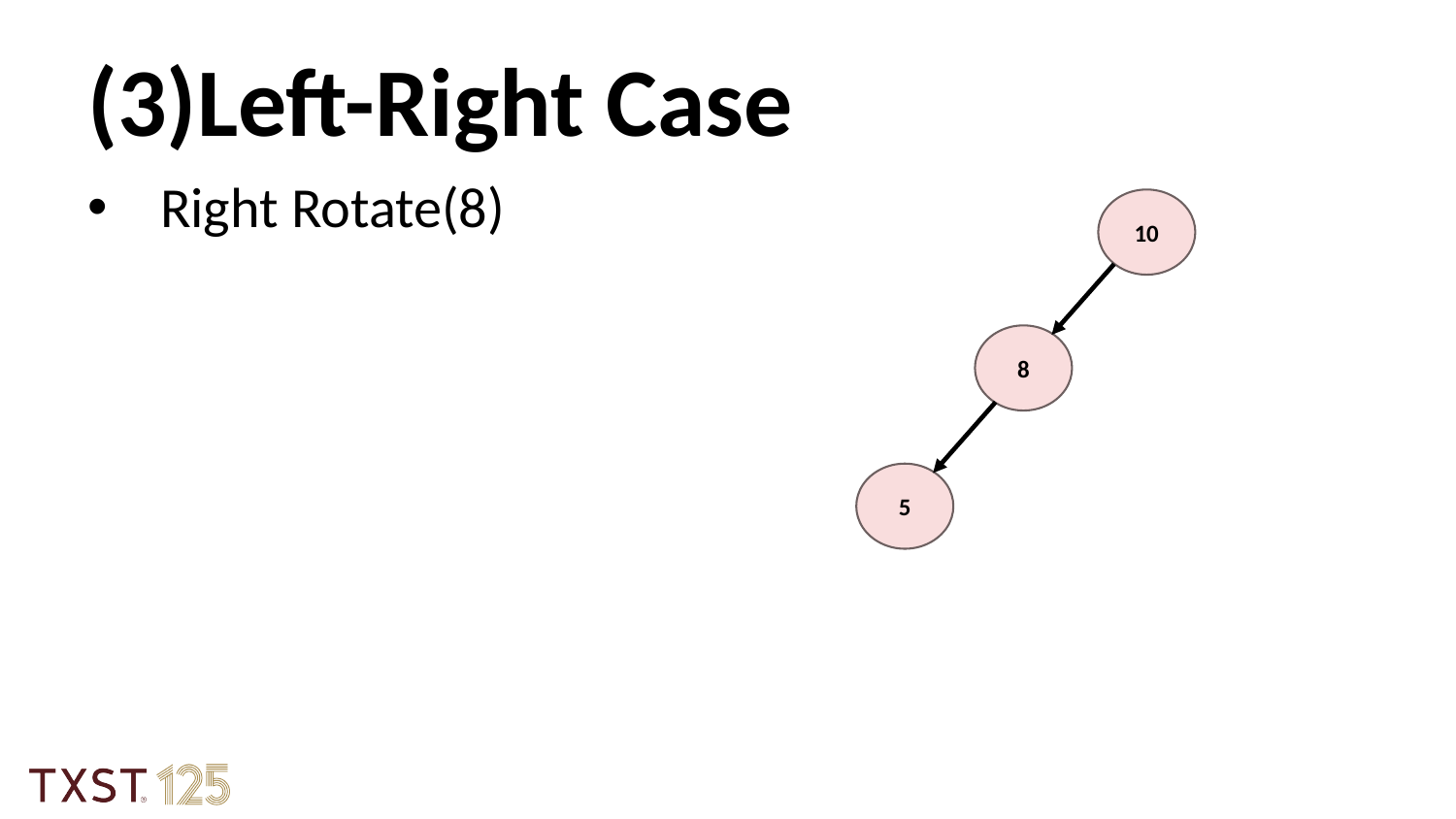

(3)Left-Right Case
Right Rotate(8)
10
8
5